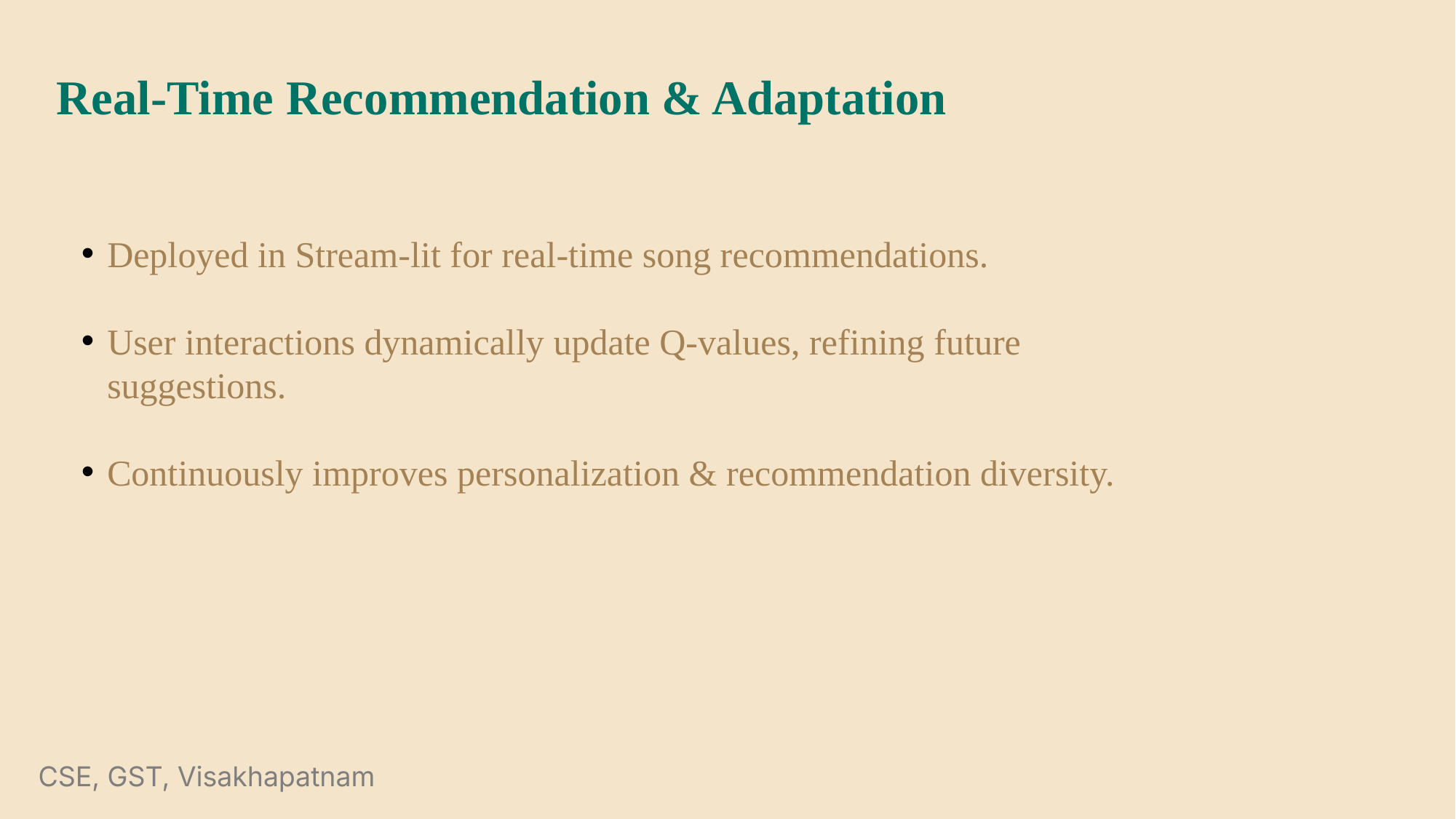

Real-Time Recommendation & Adaptation
Deployed in Stream-lit for real-time song recommendations.

User interactions dynamically update Q-values, refining future suggestions.

Continuously improves personalization & recommendation diversity.
CSE, GST, Visakhapatnam